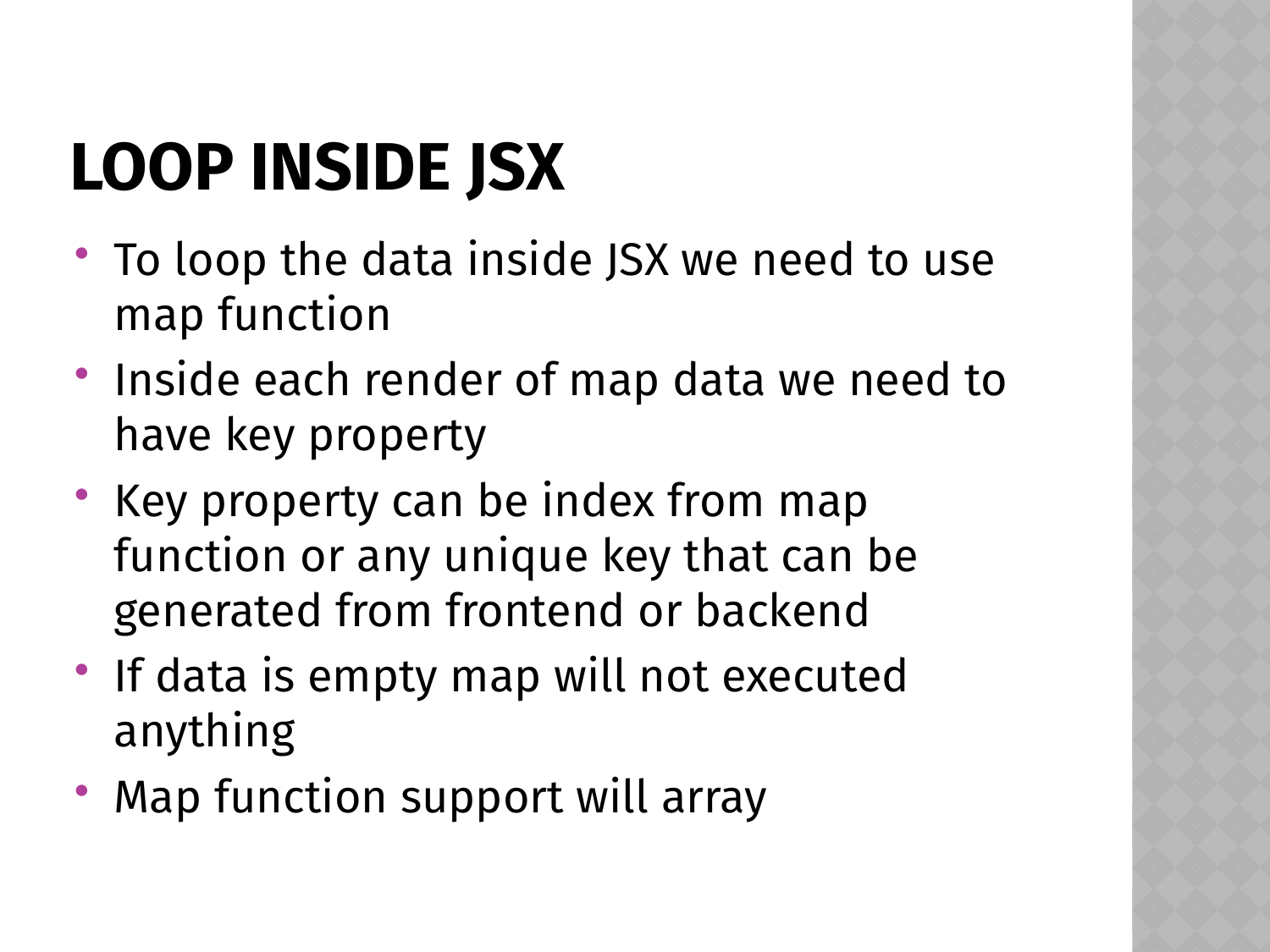

# Loop Inside jsx
To loop the data inside JSX we need to use map function
Inside each render of map data we need to have key property
Key property can be index from map function or any unique key that can be generated from frontend or backend
If data is empty map will not executed anything
Map function support will array